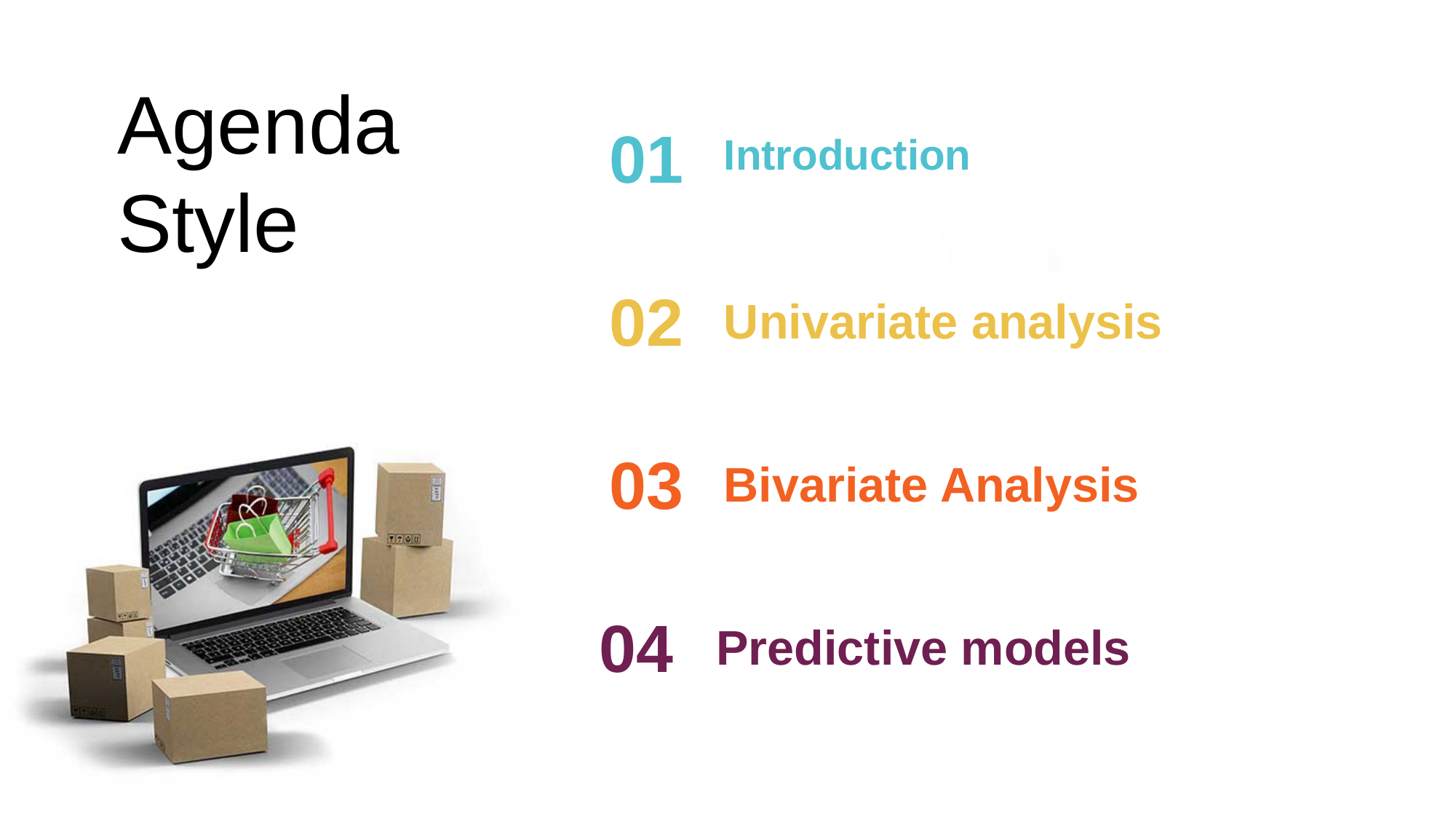

Agenda Style
01
Introduction
02
Univariate analysis
03
Bivariate Analysis
04
Predictive models